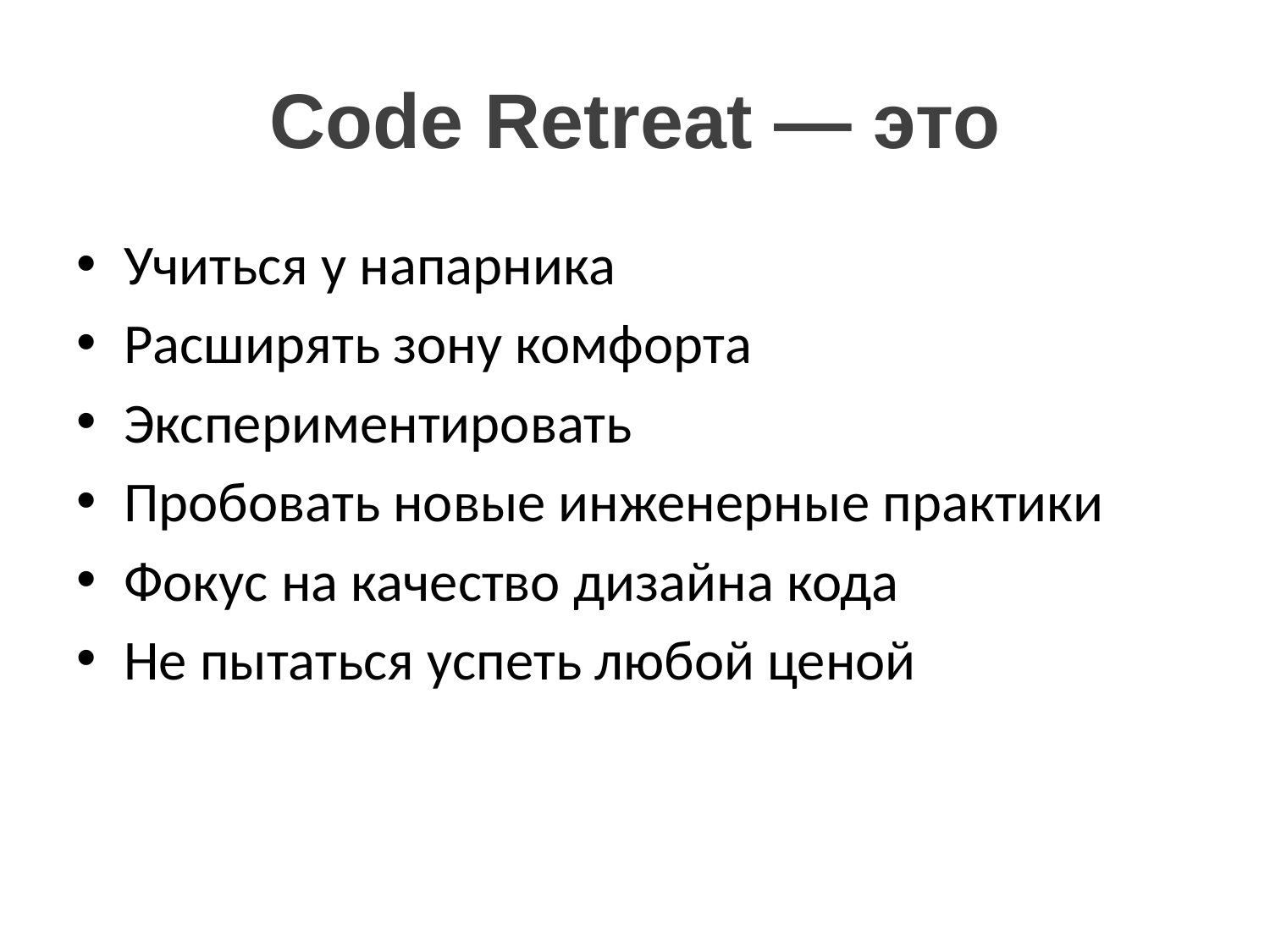

# Code Retreat — это
Учиться у напарника
Расширять зону комфорта
Экспериментировать
Пробовать новые инженерные практики
Фокус на качество дизайна кода
Не пытаться успеть любой ценой